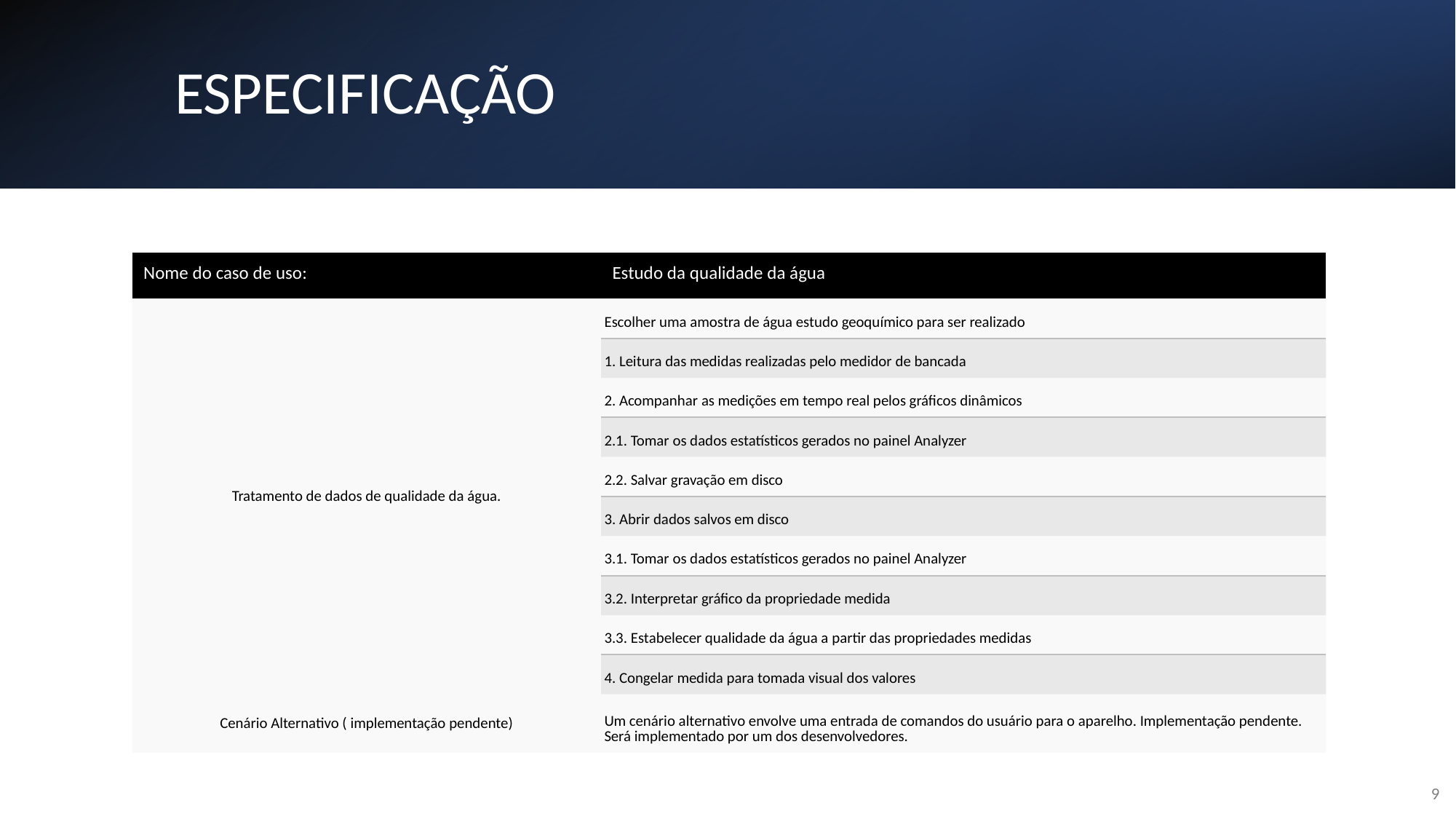

# ESPECIFICAÇÃO
| Nome do caso de uso: | Estudo da qualidade da água |
| --- | --- |
| Tratamento de dados de qualidade da água. | Escolher uma amostra de água estudo geoquímico para ser realizado |
|  | 1. Leitura das medidas realizadas pelo medidor de bancada |
|  | 2. Acompanhar as medições em tempo real pelos gráficos dinâmicos |
|  | 2.1. Tomar os dados estatísticos gerados no painel Analyzer |
|  | 2.2. Salvar gravação em disco |
|  | 3. Abrir dados salvos em disco |
|  | 3.1. Tomar os dados estatísticos gerados no painel Analyzer |
|  | 3.2. Interpretar gráfico da propriedade medida |
|  | 3.3. Estabelecer qualidade da água a partir das propriedades medidas |
|  | 4. Congelar medida para tomada visual dos valores |
| Cenário Alternativo ( implementação pendente) | Um cenário alternativo envolve uma entrada de comandos do usuário para o aparelho. Implementação pendente. Será implementado por um dos desenvolvedores. |
9